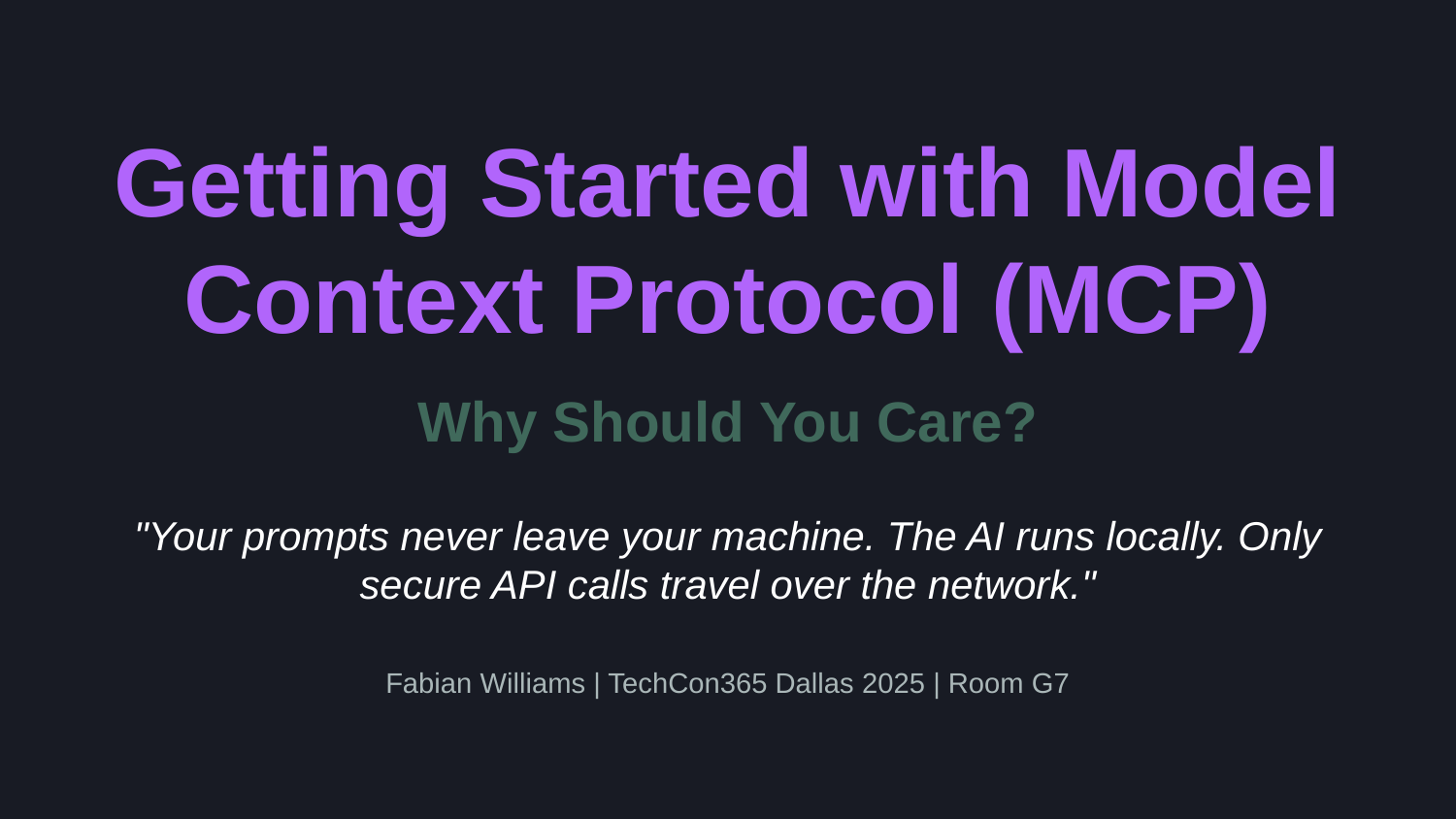

Getting Started with Model Context Protocol (MCP)
Why Should You Care?
"Your prompts never leave your machine. The AI runs locally. Only secure API calls travel over the network."
Fabian Williams | TechCon365 Dallas 2025 | Room G7